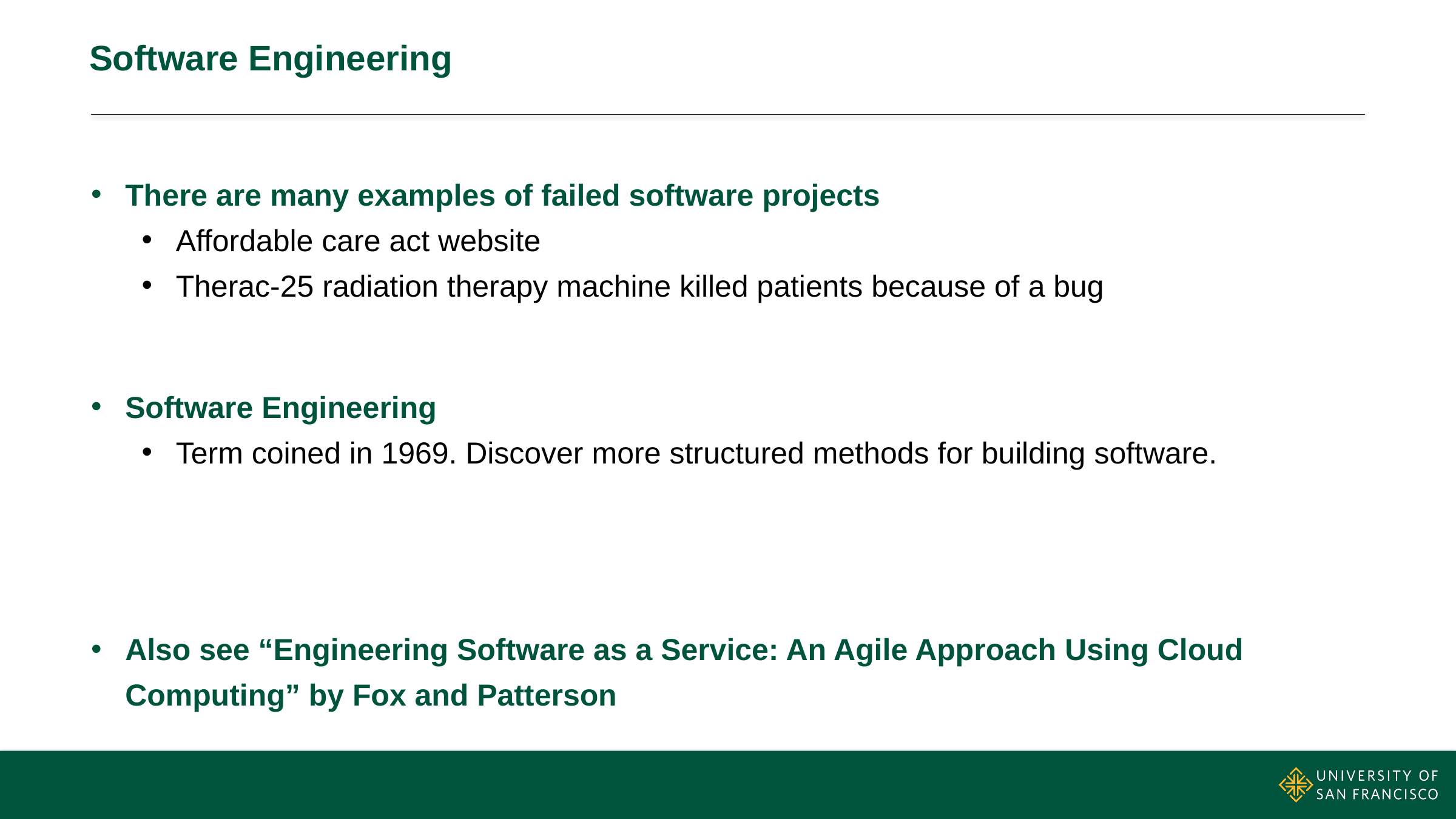

# Software Engineering
There are many examples of failed software projects
Affordable care act website
Therac-25 radiation therapy machine killed patients because of a bug

Software Engineering
Term coined in 1969. Discover more structured methods for building software.

Also see “Engineering Software as a Service: An Agile Approach Using Cloud Computing” by Fox and Patterson